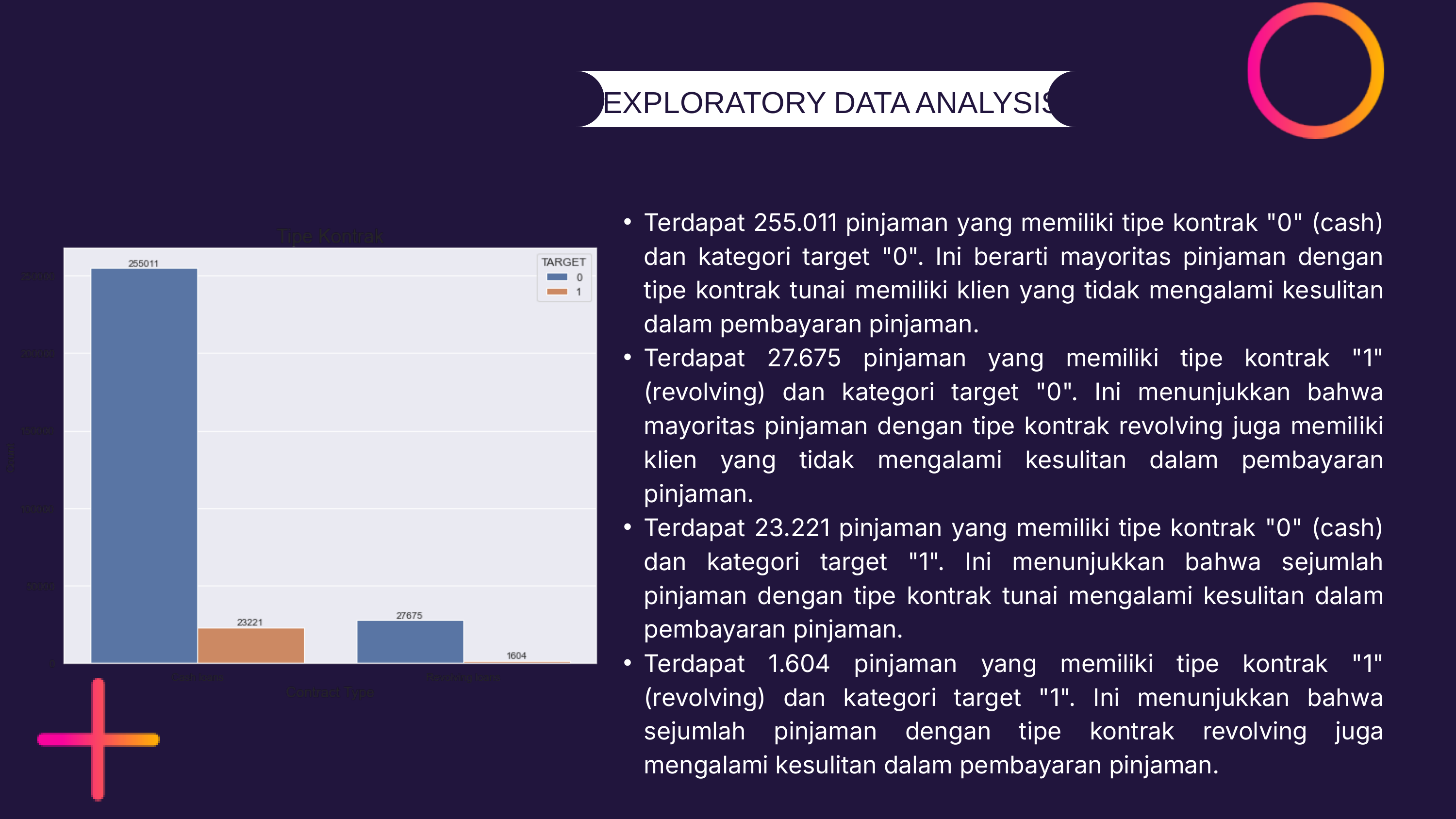

EXPLORATORY DATA ANALYSIS
Terdapat 255.011 pinjaman yang memiliki tipe kontrak "0" (cash) dan kategori target "0". Ini berarti mayoritas pinjaman dengan tipe kontrak tunai memiliki klien yang tidak mengalami kesulitan dalam pembayaran pinjaman.
Terdapat 27.675 pinjaman yang memiliki tipe kontrak "1" (revolving) dan kategori target "0". Ini menunjukkan bahwa mayoritas pinjaman dengan tipe kontrak revolving juga memiliki klien yang tidak mengalami kesulitan dalam pembayaran pinjaman.
Terdapat 23.221 pinjaman yang memiliki tipe kontrak "0" (cash) dan kategori target "1". Ini menunjukkan bahwa sejumlah pinjaman dengan tipe kontrak tunai mengalami kesulitan dalam pembayaran pinjaman.
Terdapat 1.604 pinjaman yang memiliki tipe kontrak "1" (revolving) dan kategori target "1". Ini menunjukkan bahwa sejumlah pinjaman dengan tipe kontrak revolving juga mengalami kesulitan dalam pembayaran pinjaman.